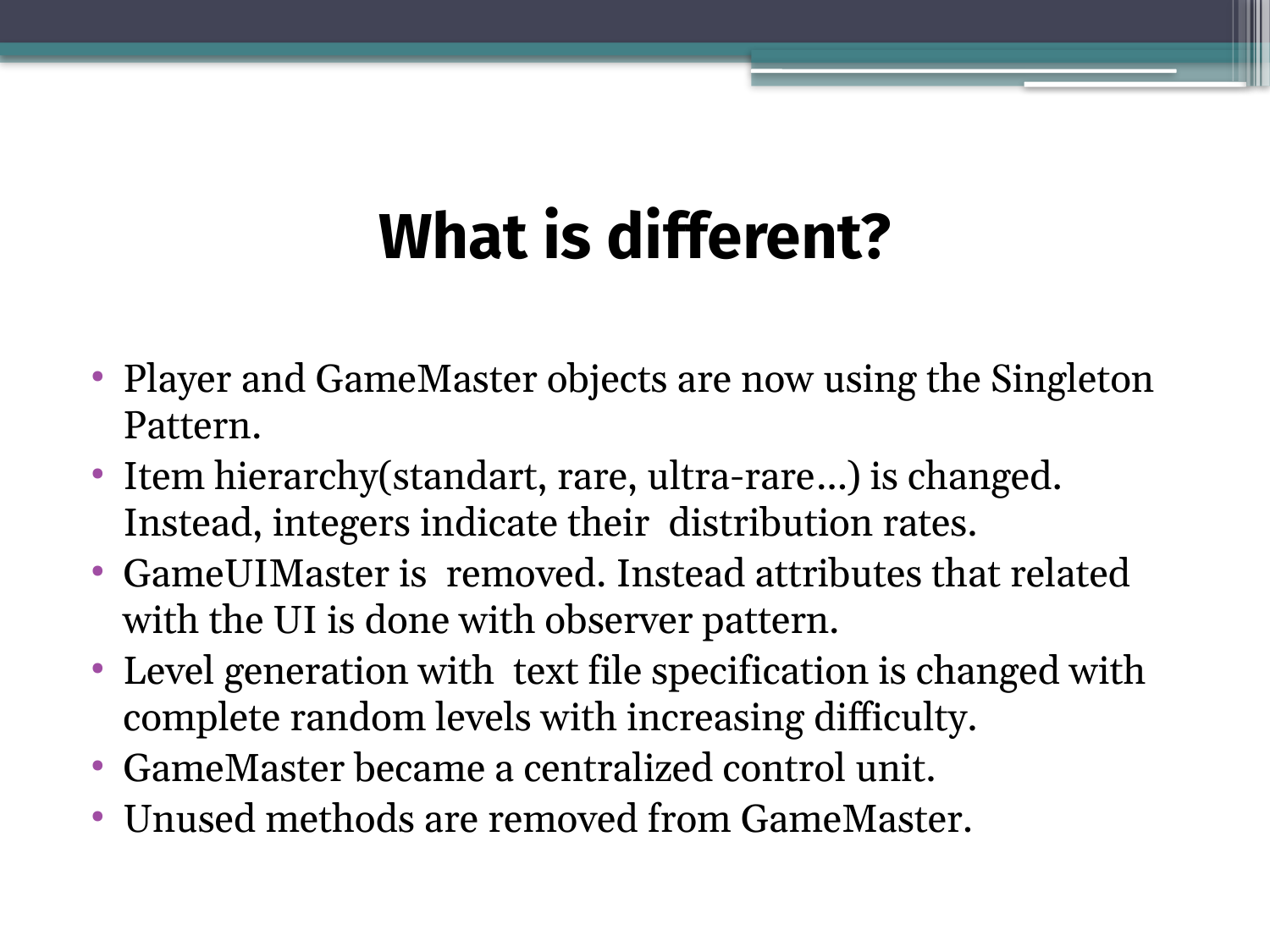

# What is different?
Player and GameMaster objects are now using the Singleton Pattern.
Item hierarchy(standart, rare, ultra-rare…) is changed. Instead, integers indicate their  distribution rates.
GameUIMaster is  removed. Instead attributes that related with the UI is done with observer pattern.
Level generation with  text file specification is changed with complete random levels with increasing difficulty.
GameMaster became a centralized control unit.
Unused methods are removed from GameMaster.